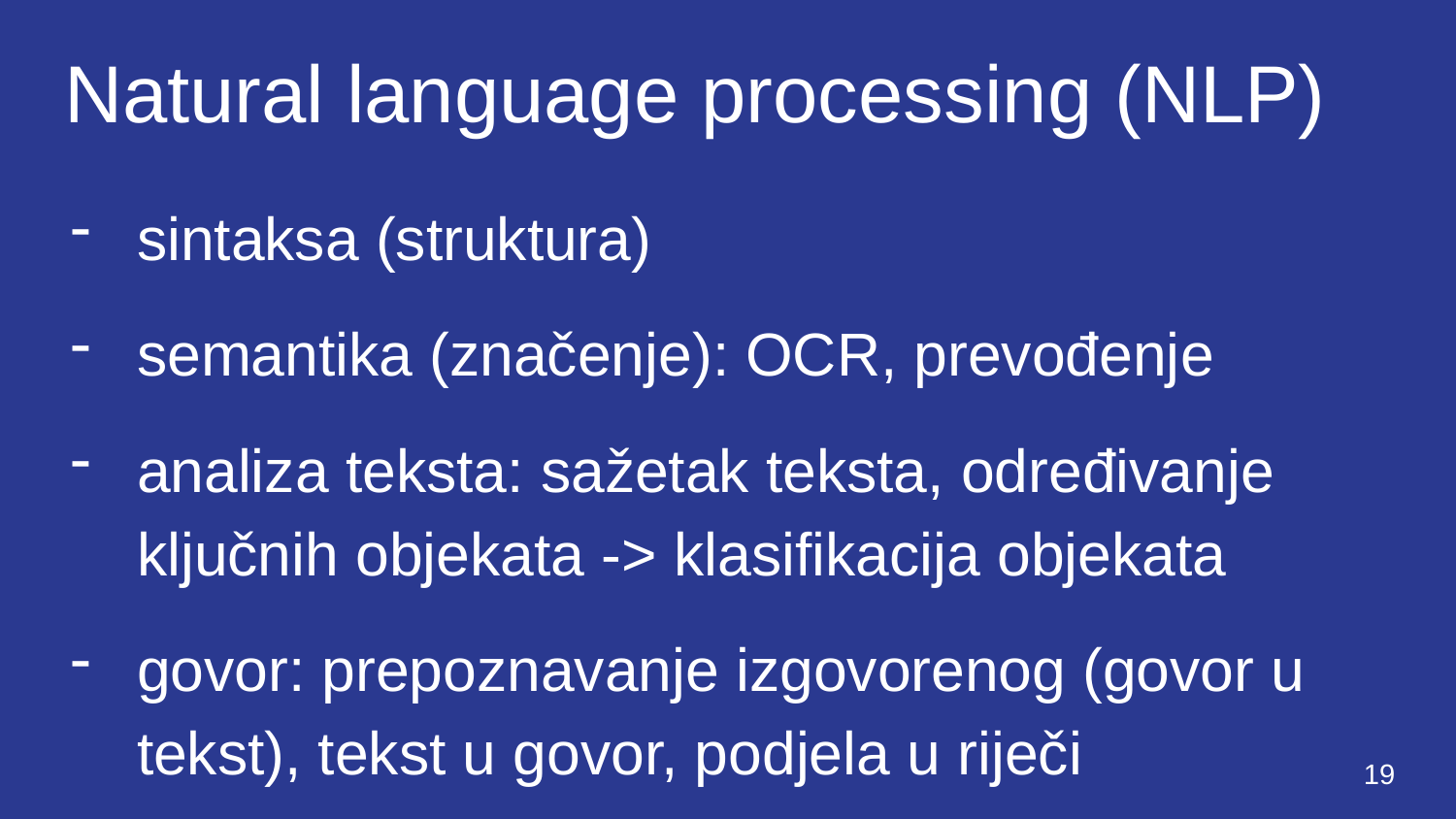

# Natural language processing (NLP)

sintaksa (struktura)
semantika (značenje): OCR, prevođenje
analiza teksta: sažetak teksta, određivanje ključnih objekata -> klasifikacija objekata
govor: prepoznavanje izgovorenog (govor u tekst), tekst u govor, podjela u riječi
19